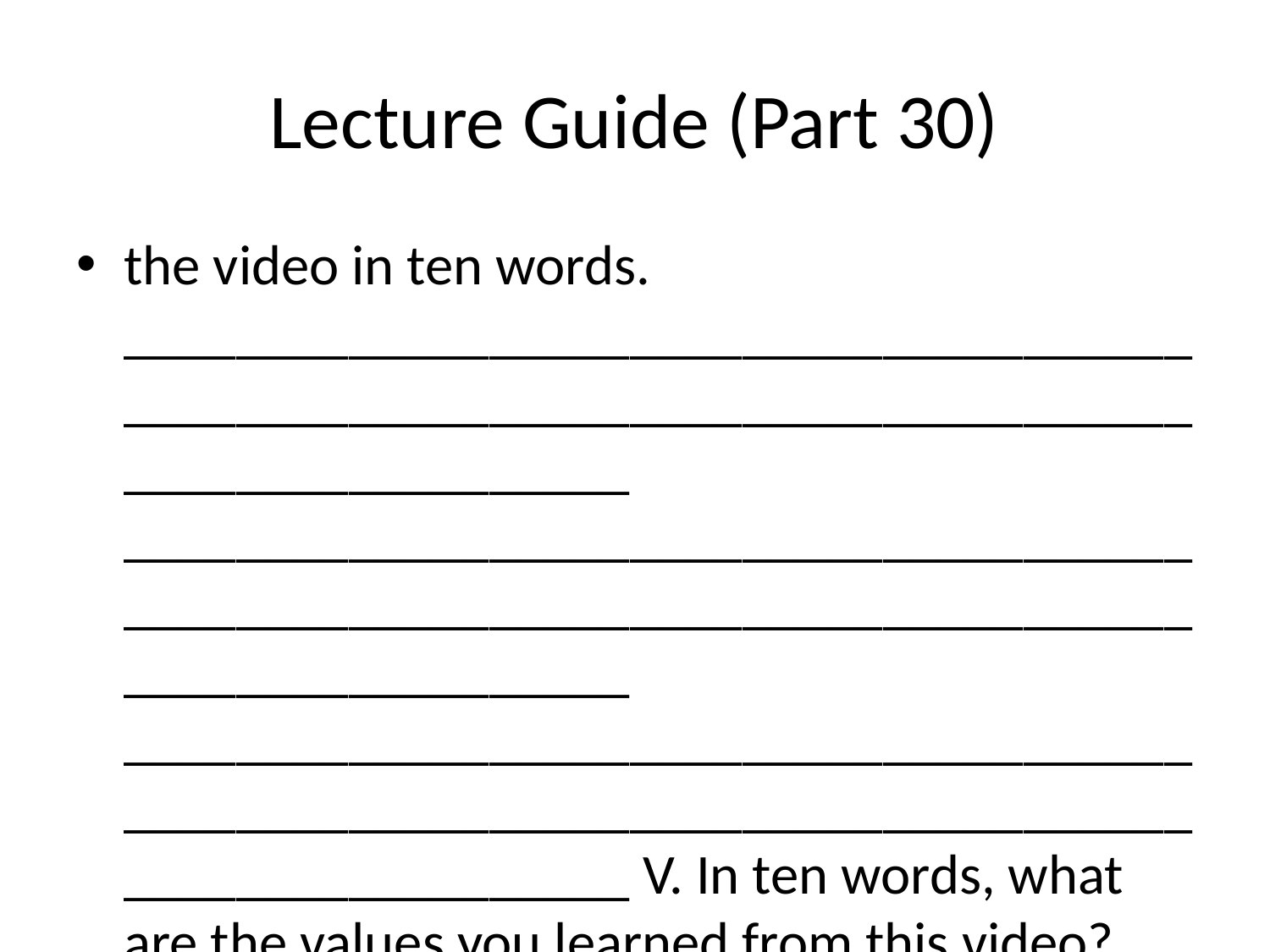

# Lecture Guide (Part 30)
the video in ten words. ______________________________________________________________________________________________ ______________________________________________________________________________________________ ______________________________________________________________________________________________ V. In ten words, what are the values you learned from this video? ______________________________________________________________________________________________ ______________________________________________________________________________________________ ______________________________________________________________________________________________ Essay: “Four Phases of Globalisation” Video Evaluation Chart Watch “Four Phases of Globalisation” delivered by Richard Baldwin during your free time. Use this link https://www.futurelearn.com/courses/globalisation/0/steps/25790 and